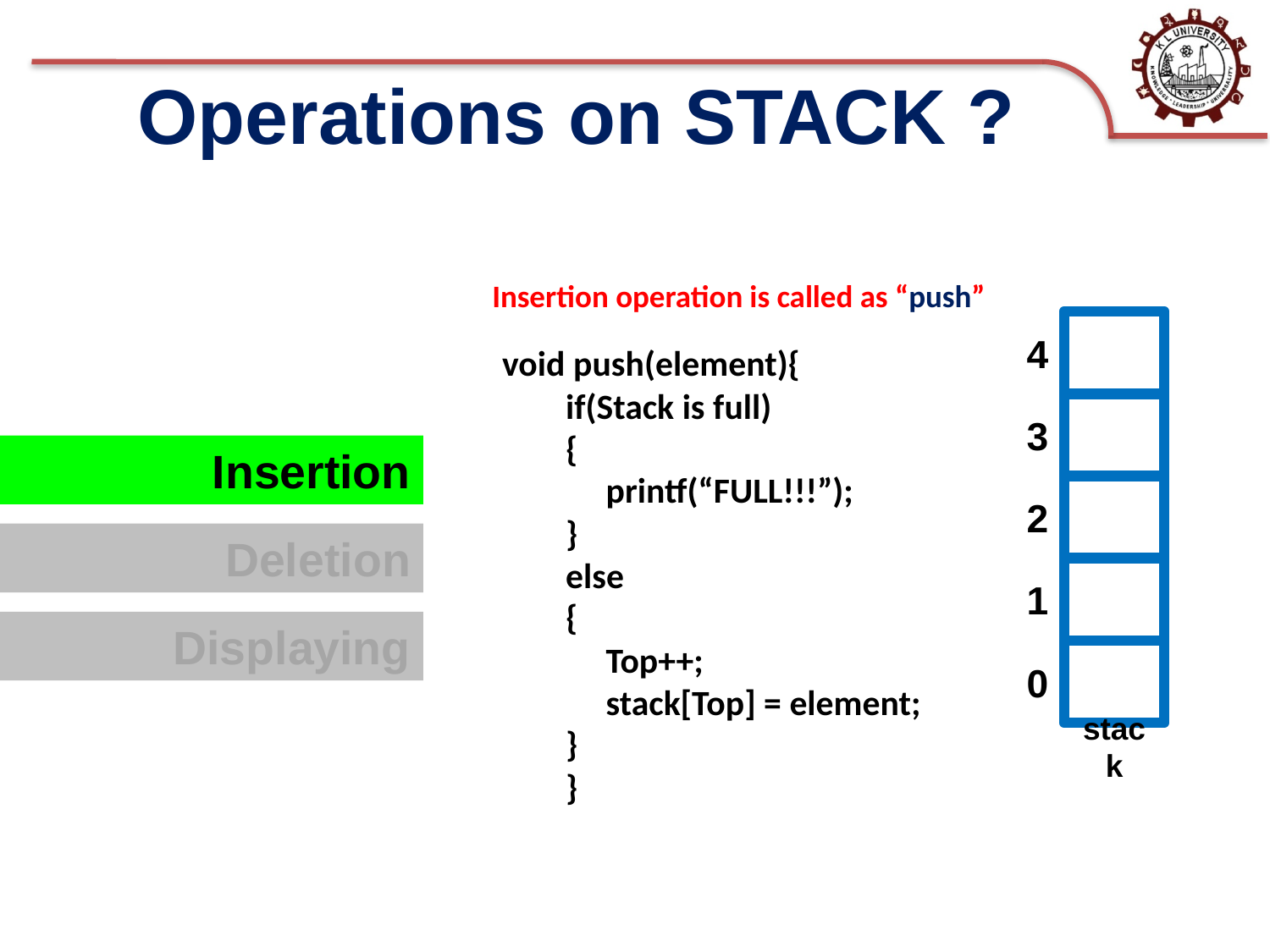

# Operations on STACK ?
Insertion operation is called as “push”
4

void push(element){
if(Stack is full)
{
     printf(“FULL!!!”);
}
else
{
     Top++;
     stack[Top] = element;
}
}
3

Insertion
2

Deletion
1

Displaying
0

stack